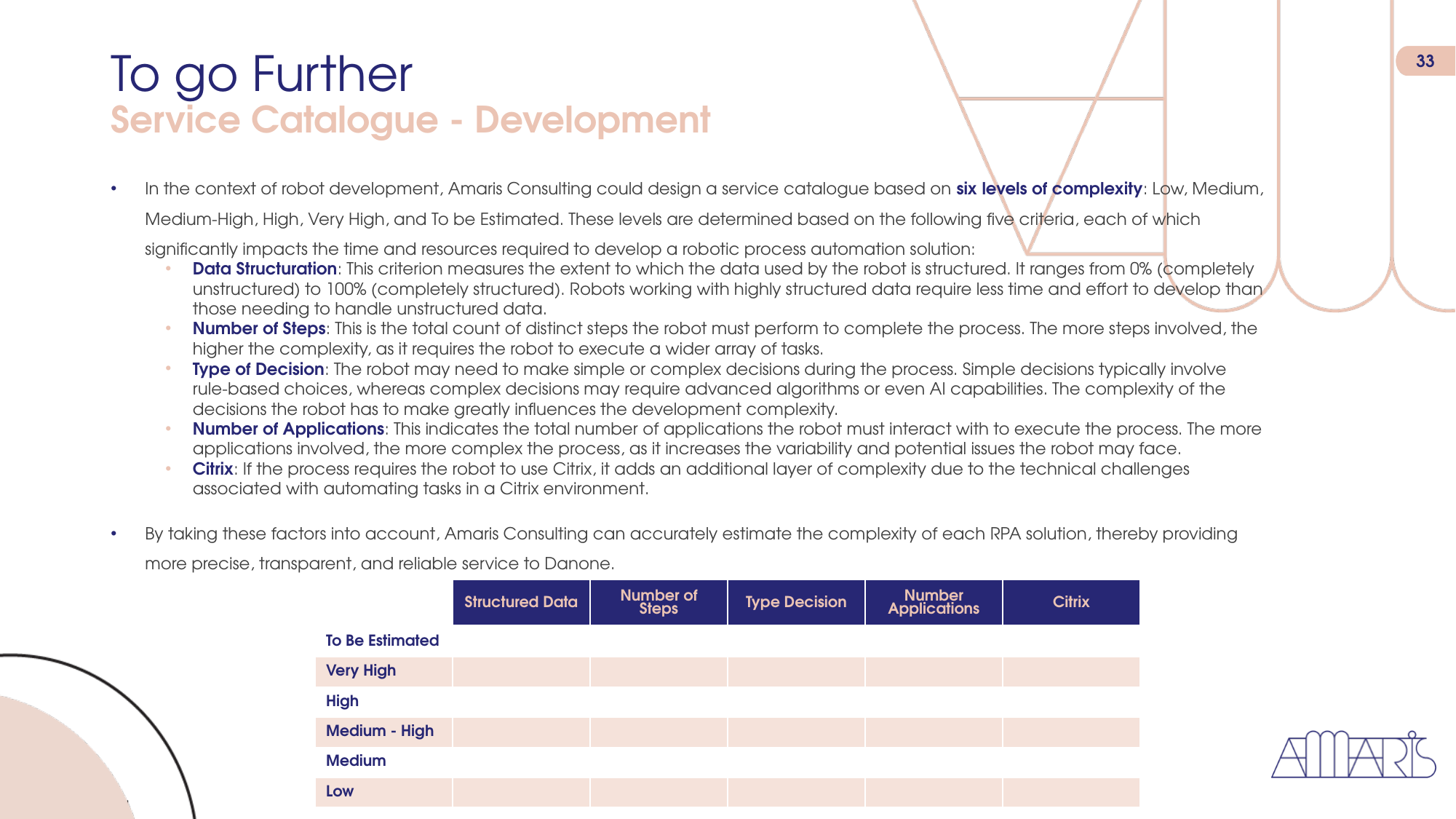

# To go Further Service Catalogue - Development
33
In the context of robot development, Amaris Consulting could design a service catalogue based on six levels of complexity: Low, Medium, Medium-High, High, Very High, and To be Estimated. These levels are determined based on the following five criteria, each of which significantly impacts the time and resources required to develop a robotic process automation solution:
Data Structuration: This criterion measures the extent to which the data used by the robot is structured. It ranges from 0% (completely unstructured) to 100% (completely structured). Robots working with highly structured data require less time and effort to develop than those needing to handle unstructured data.
Number of Steps: This is the total count of distinct steps the robot must perform to complete the process. The more steps involved, the higher the complexity, as it requires the robot to execute a wider array of tasks.
Type of Decision: The robot may need to make simple or complex decisions during the process. Simple decisions typically involve rule-based choices, whereas complex decisions may require advanced algorithms or even AI capabilities. The complexity of the decisions the robot has to make greatly influences the development complexity.
Number of Applications: This indicates the total number of applications the robot must interact with to execute the process. The more applications involved, the more complex the process, as it increases the variability and potential issues the robot may face.
Citrix: If the process requires the robot to use Citrix, it adds an additional layer of complexity due to the technical challenges associated with automating tasks in a Citrix environment.
By taking these factors into account, Amaris Consulting can accurately estimate the complexity of each RPA solution, thereby providing more precise, transparent, and reliable service to Danone.
|  | Structured Data | Number of Steps | Type Decision | Number Applications | Citrix |
| --- | --- | --- | --- | --- | --- |
| To Be Estimated |  |  |  |  |  |
| Very High |  |  |  |  |  |
| High |  |  |  |  |  |
| Medium - High |  |  |  |  |  |
| Medium |  |  |  |  |  |
| Low |  |  |  |  |  |